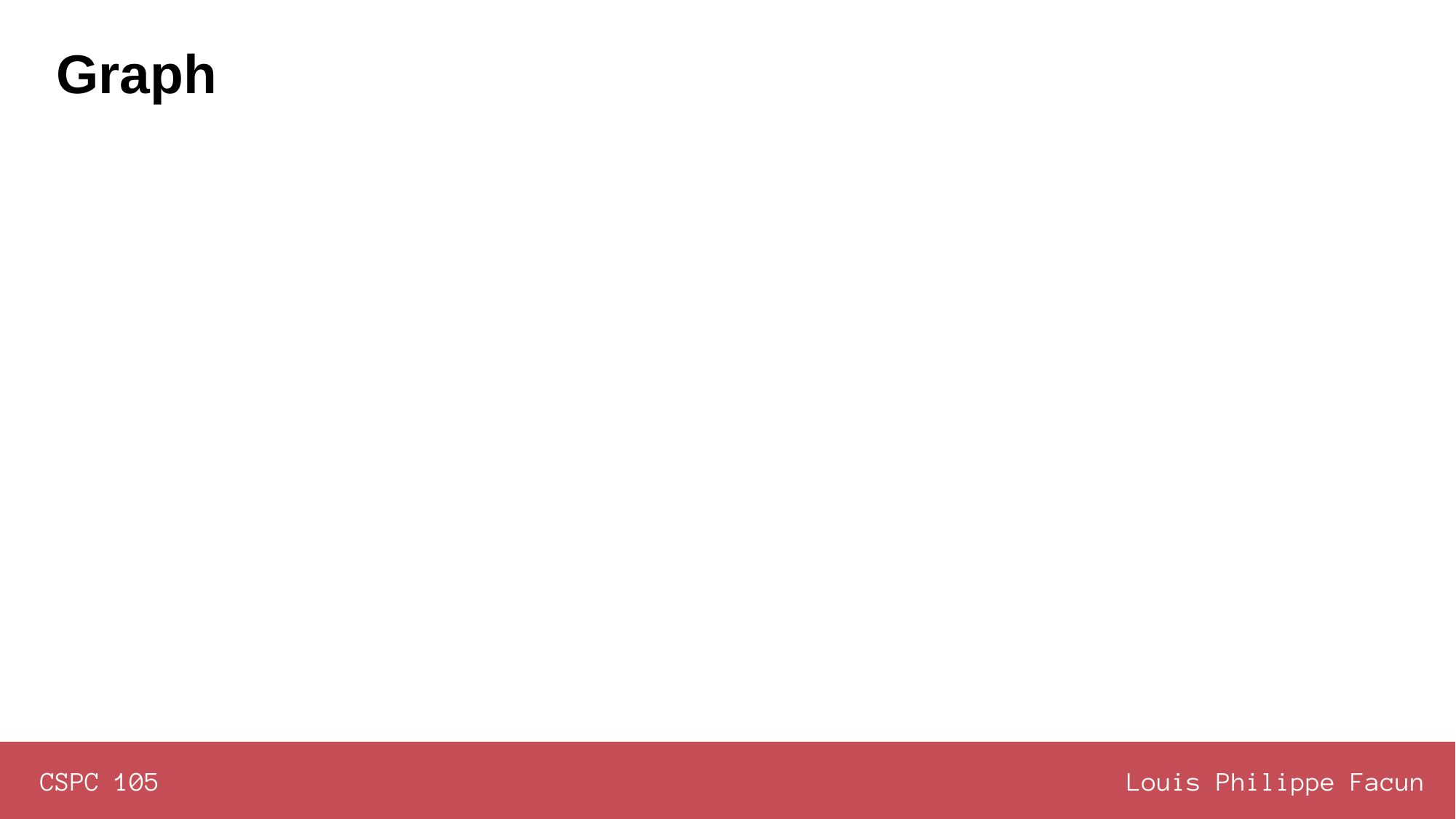

# Graph

CSPC 105
Louis Philippe Facun